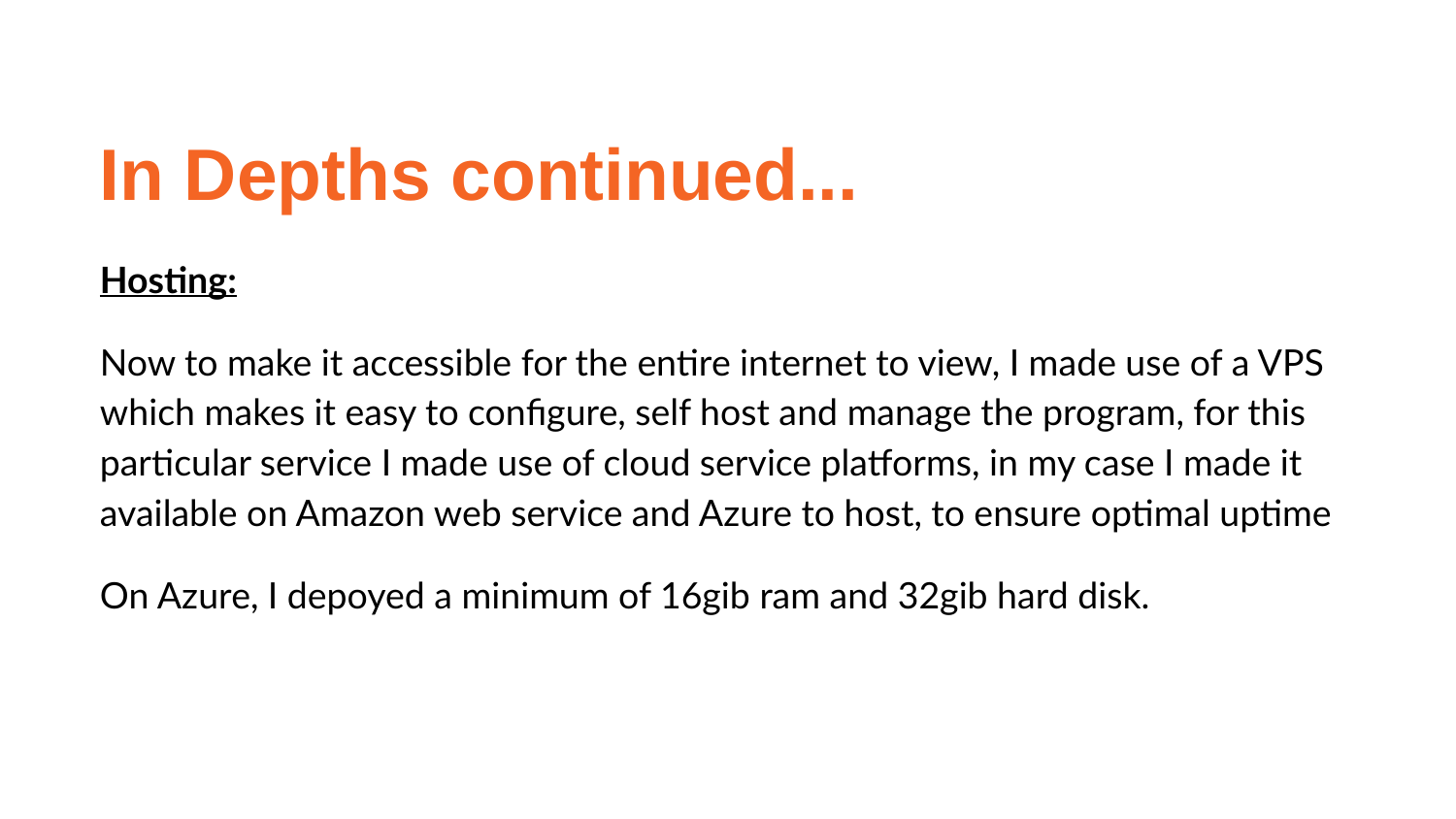

In Depths continued...
Hosting:
Now to make it accessible for the entire internet to view, I made use of a VPS which makes it easy to configure, self host and manage the program, for this particular service I made use of cloud service platforms, in my case I made it available on Amazon web service and Azure to host, to ensure optimal uptime
On Azure, I depoyed a minimum of 16gib ram and 32gib hard disk.